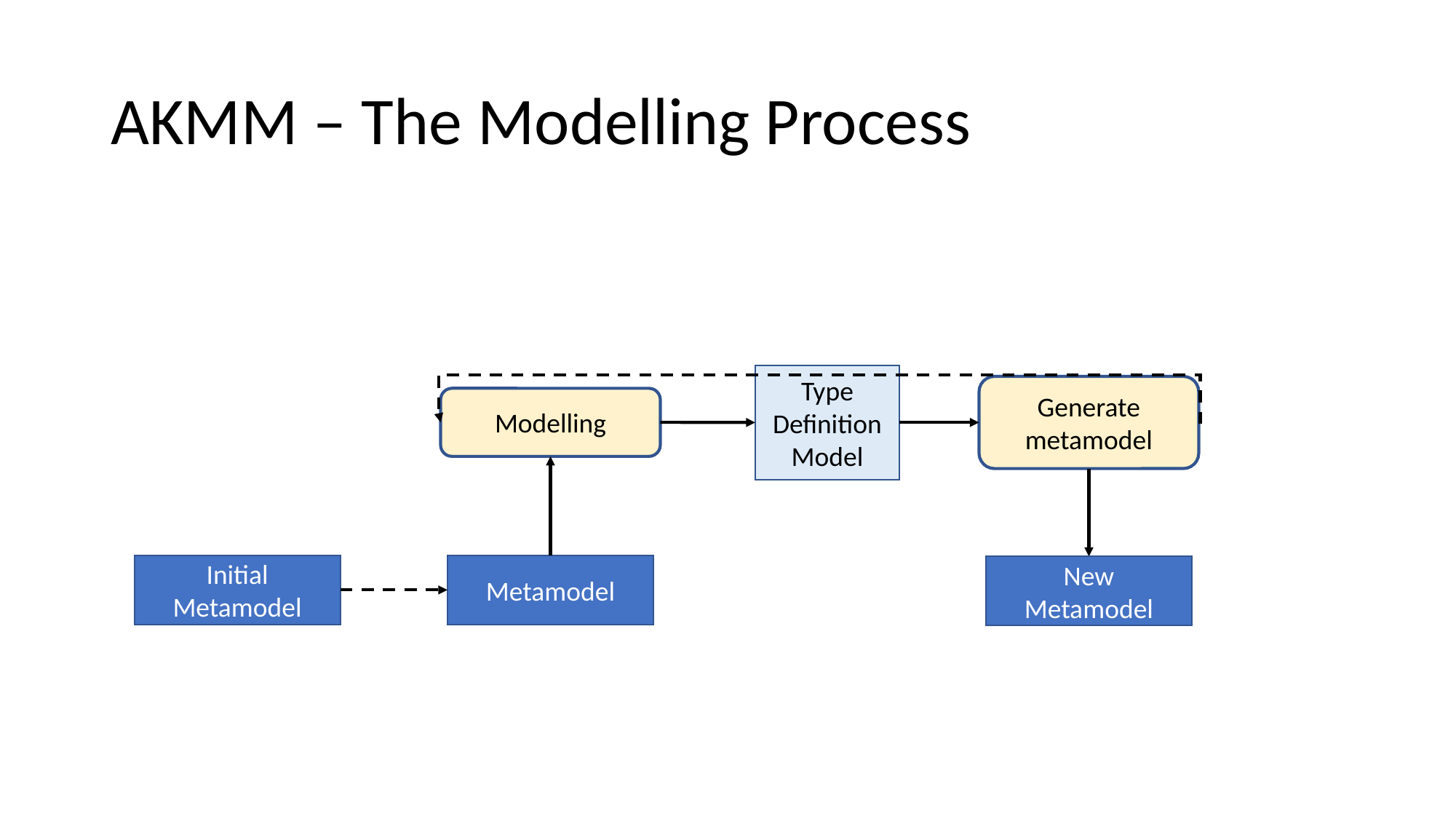

# AKMM – The Modelling Process
Type Definition Model
Generate metamodel
Modelling
Initial Metamodel
Metamodel
New Metamodel